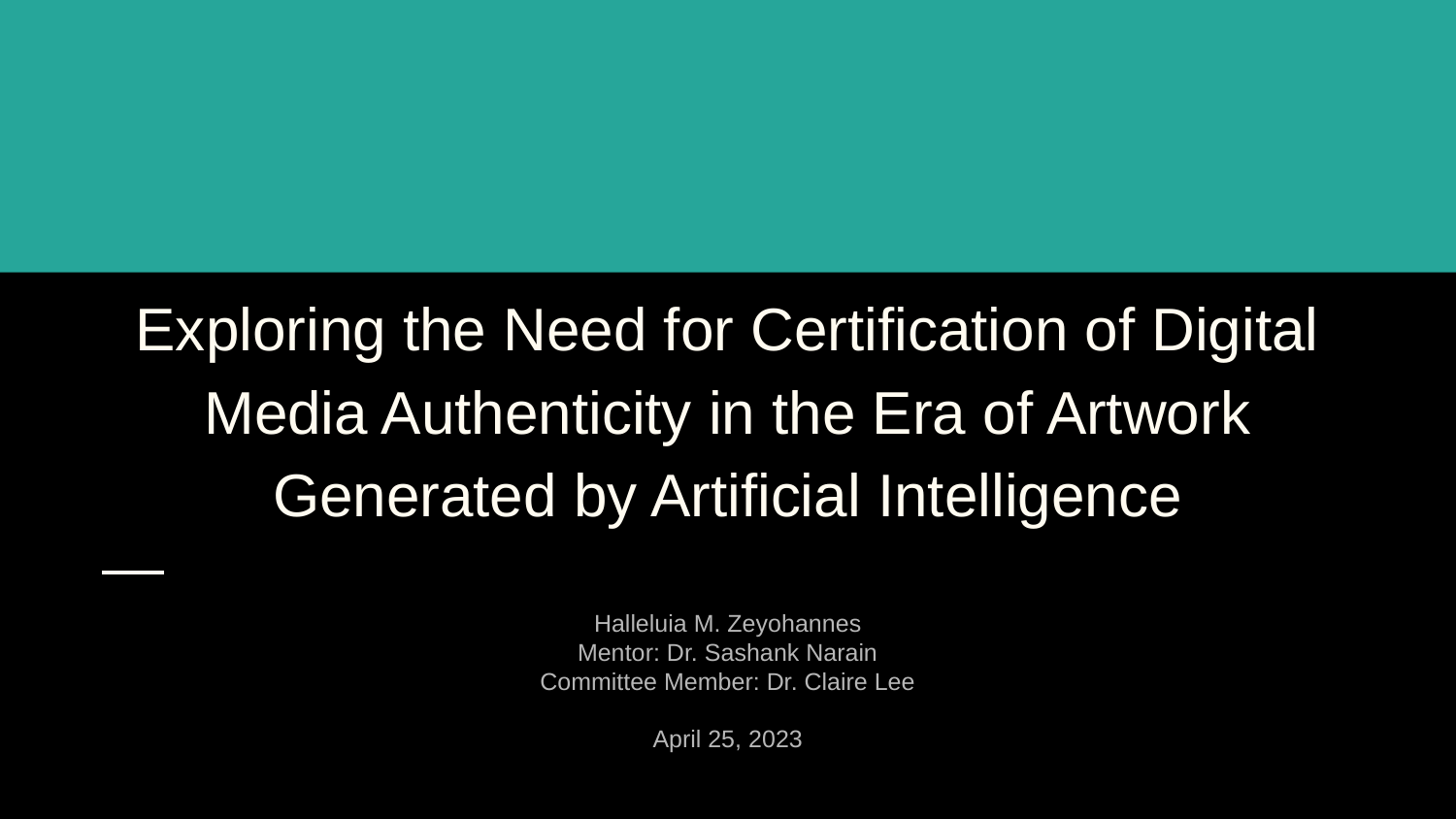

# Exploring the Need for Certification of Digital Media Authenticity in the Era of Artwork Generated by Artificial Intelligence
Halleluia M. Zeyohannes
Mentor: Dr. Sashank Narain
Committee Member: Dr. Claire Lee

April 25, 2023